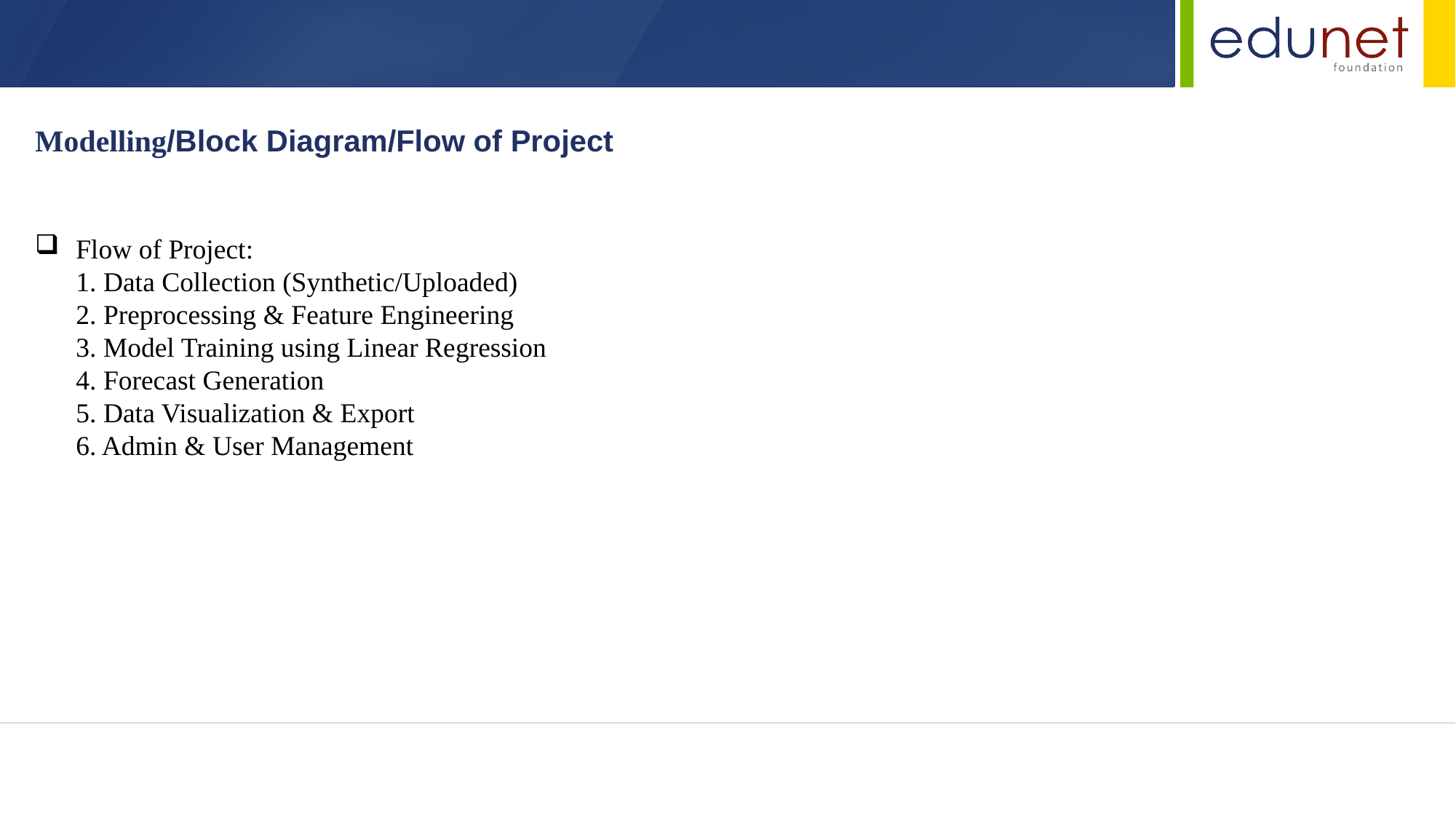

Modelling/Block Diagram/Flow of Project

Flow of Project:
1. Data Collection (Synthetic/Uploaded)
2. Preprocessing & Feature Engineering
3. Model Training using Linear Regression
4. Forecast Generation
5. Data Visualization & Export
6. Admin & User Management